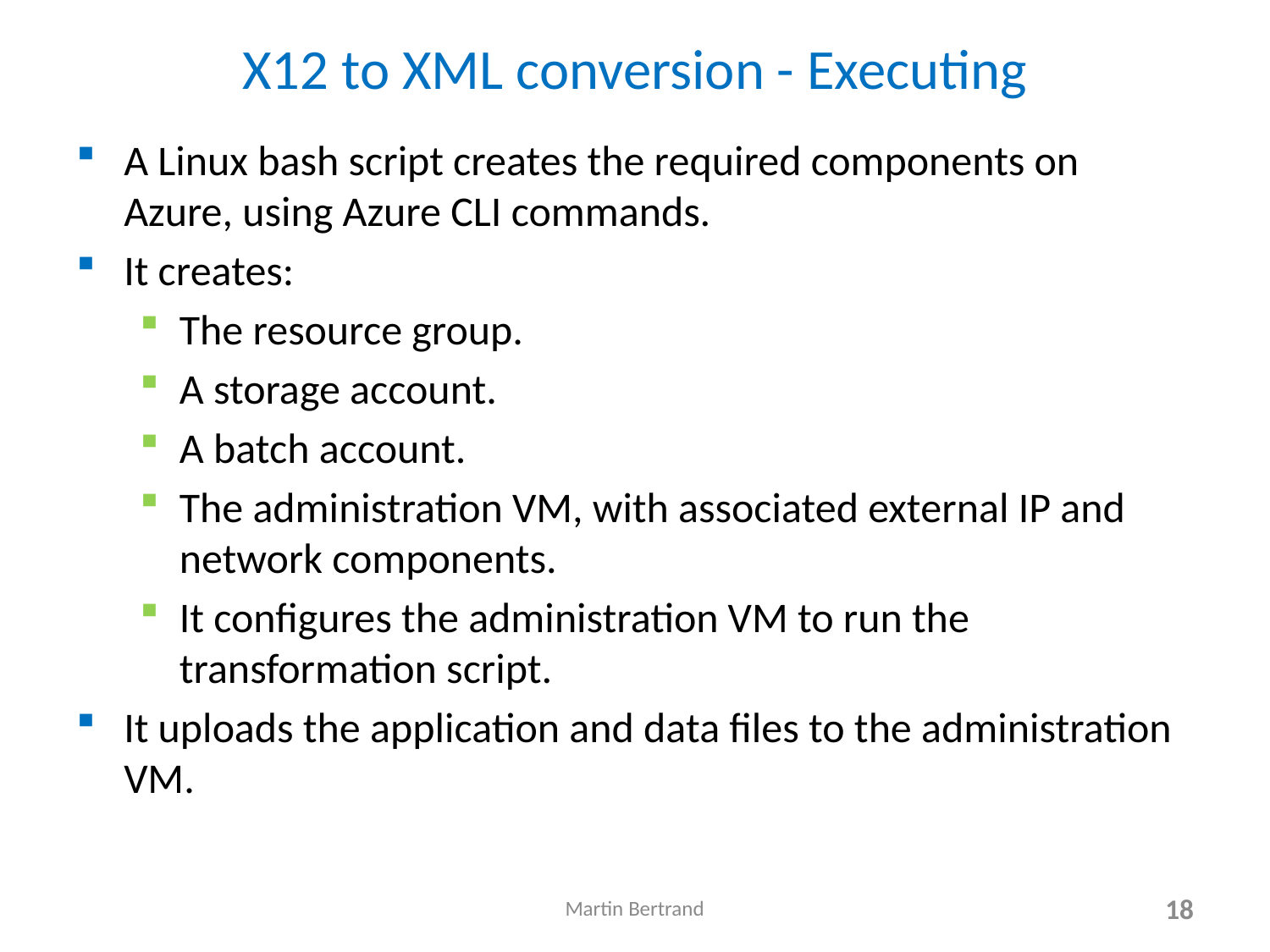

# X12 to XML conversion - Executing
A Linux bash script creates the required components on Azure, using Azure CLI commands.
It creates:
The resource group.
A storage account.
A batch account.
The administration VM, with associated external IP and network components.
It configures the administration VM to run the transformation script.
It uploads the application and data files to the administration VM.
Martin Bertrand
18